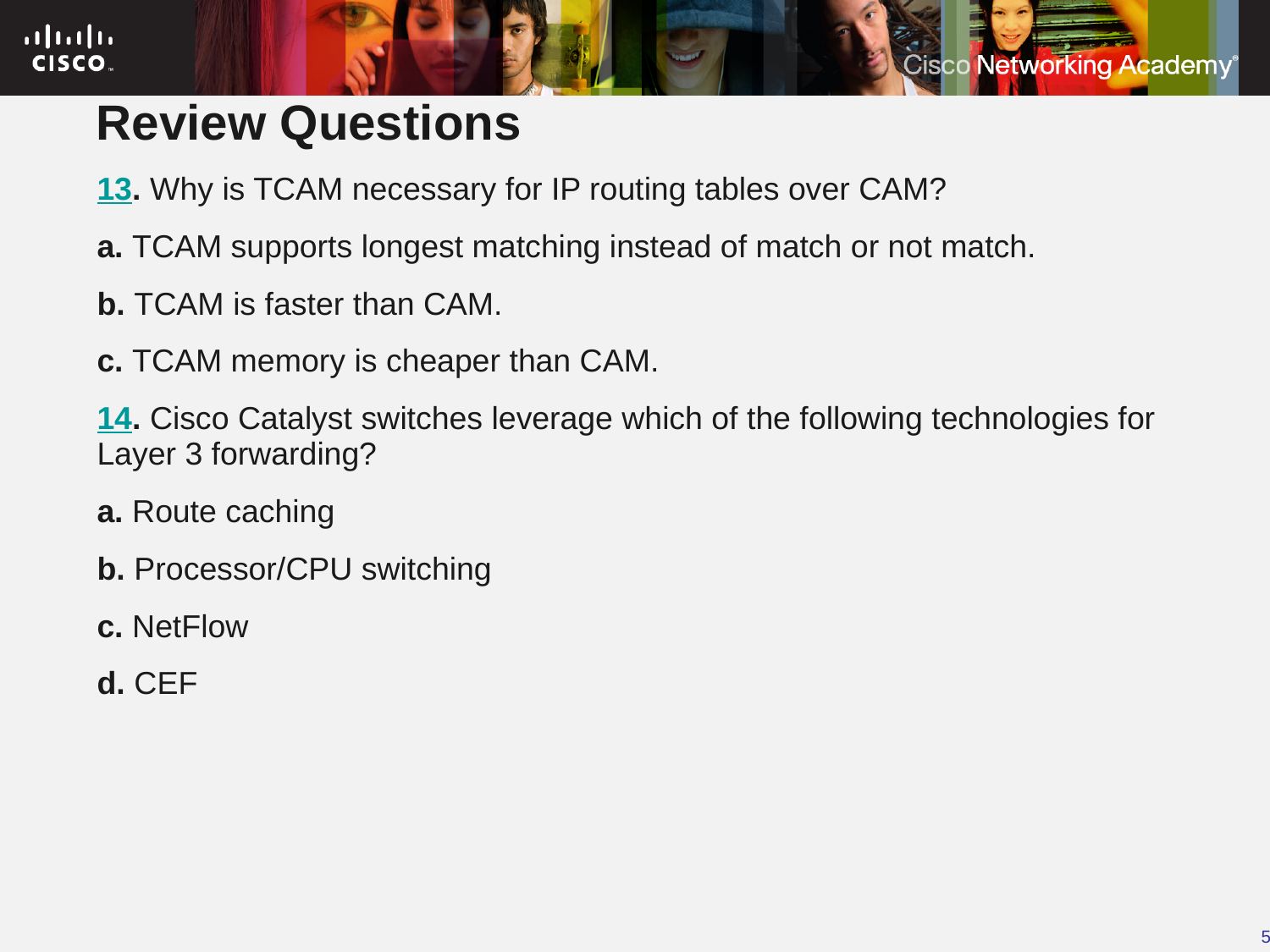

# Review Questions
13. Why is TCAM necessary for IP routing tables over CAM?
a. TCAM supports longest matching instead of match or not match.
b. TCAM is faster than CAM.
c. TCAM memory is cheaper than CAM.
14. Cisco Catalyst switches leverage which of the following technologies for Layer 3 forwarding?
a. Route caching
b. Processor/CPU switching
c. NetFlow
d. CEF